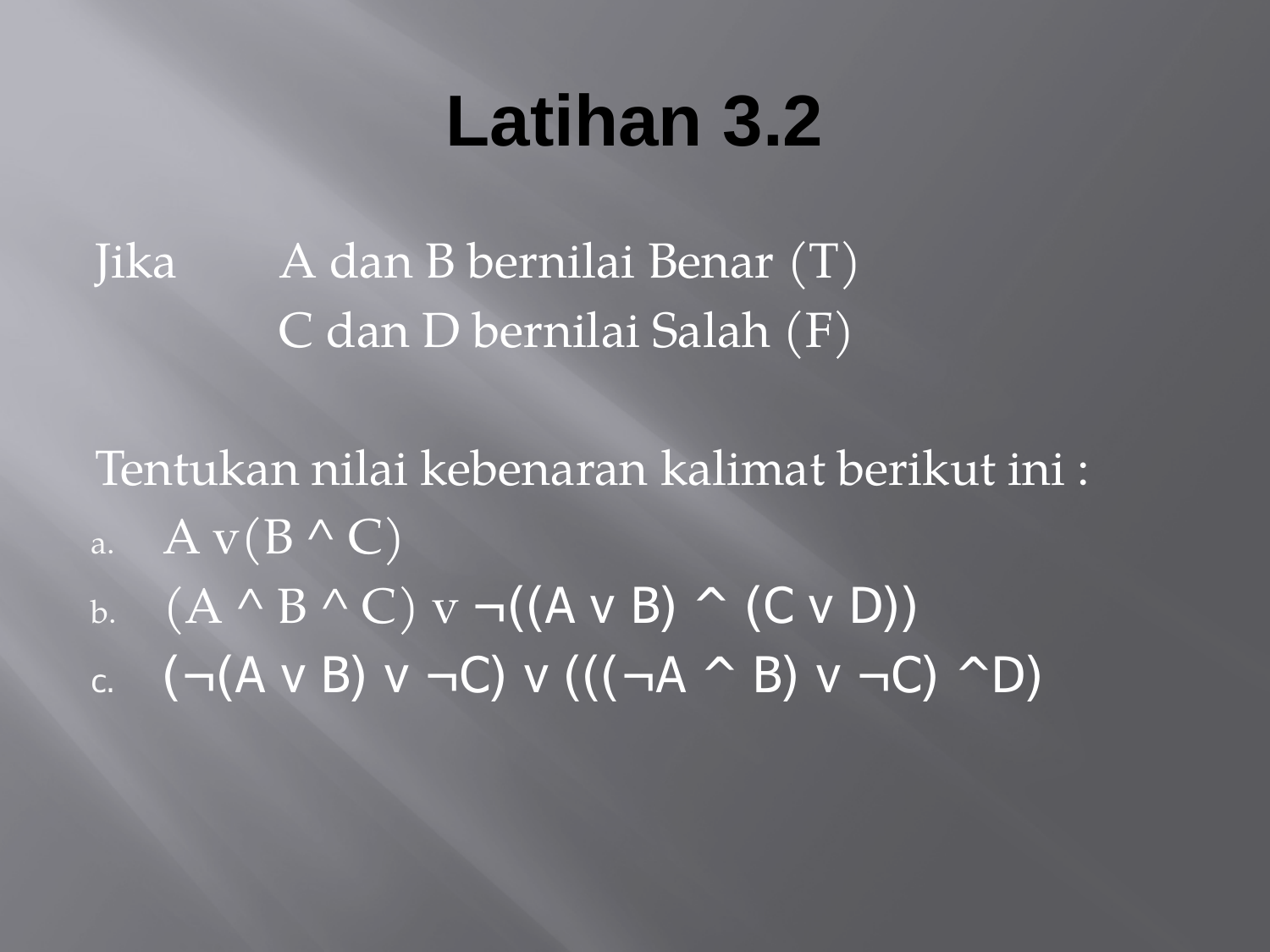

# Latihan 3.2
Jika 	A dan B bernilai Benar (T)
		C dan D bernilai Salah (F)

Tentukan nilai kebenaran kalimat berikut ini :
A v(B ^ C)
(A ^ B ^ C) v ¬((A v B) ^ (C v D))
(¬(A v B) v ¬C) v (((¬A ^ B) v ¬C) ^D)